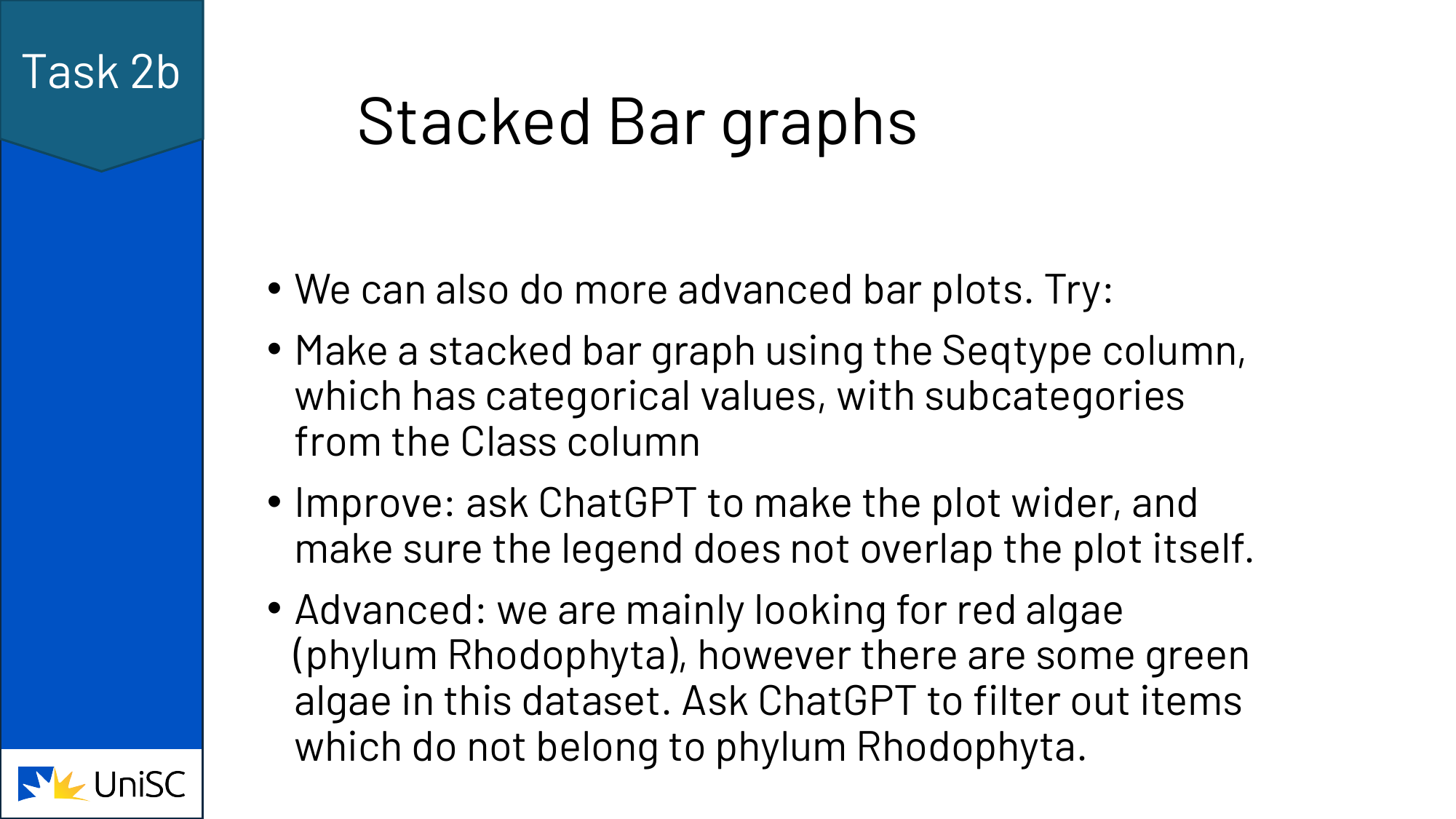

Task 2b
# Stacked Bar graphs
We can also do more advanced bar plots. Try:
Make a stacked bar graph using the Seqtype column, which has categorical values, with subcategories from the Class column
Improve: ask ChatGPT to make the plot wider, and make sure the legend does not overlap the plot itself.
Advanced: we are mainly looking for red algae (phylum Rhodophyta), however there are some green algae in this dataset. Ask ChatGPT to filter out items which do not belong to phylum Rhodophyta.